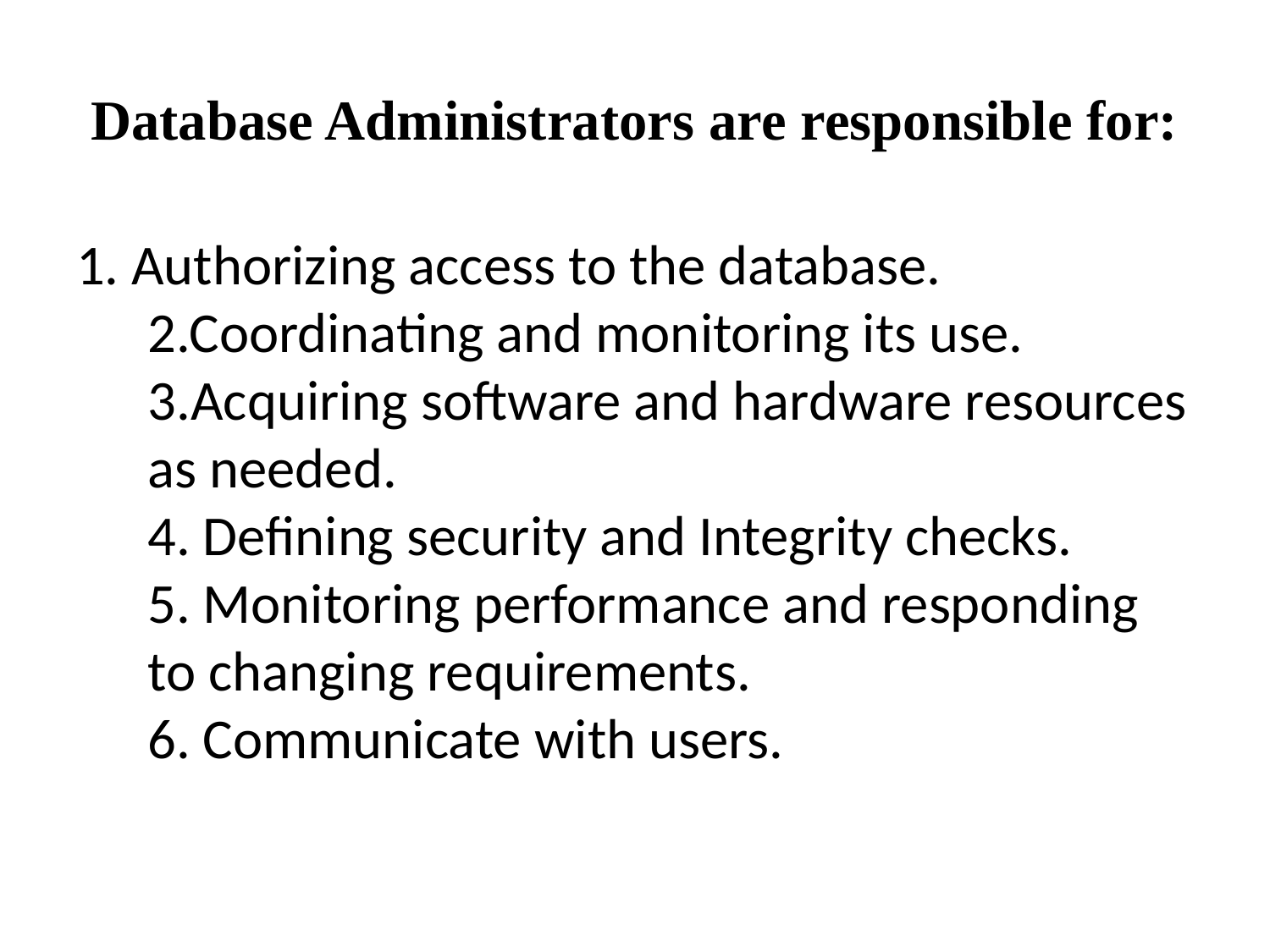

# Database Administrators are responsible for:
1. Authorizing access to the database.
2.Coordinating and monitoring its use.
3.Acquiring software and hardware resources as needed.
4. Defining security and Integrity checks.
5. Monitoring performance and responding to changing requirements.
6. Communicate with users.